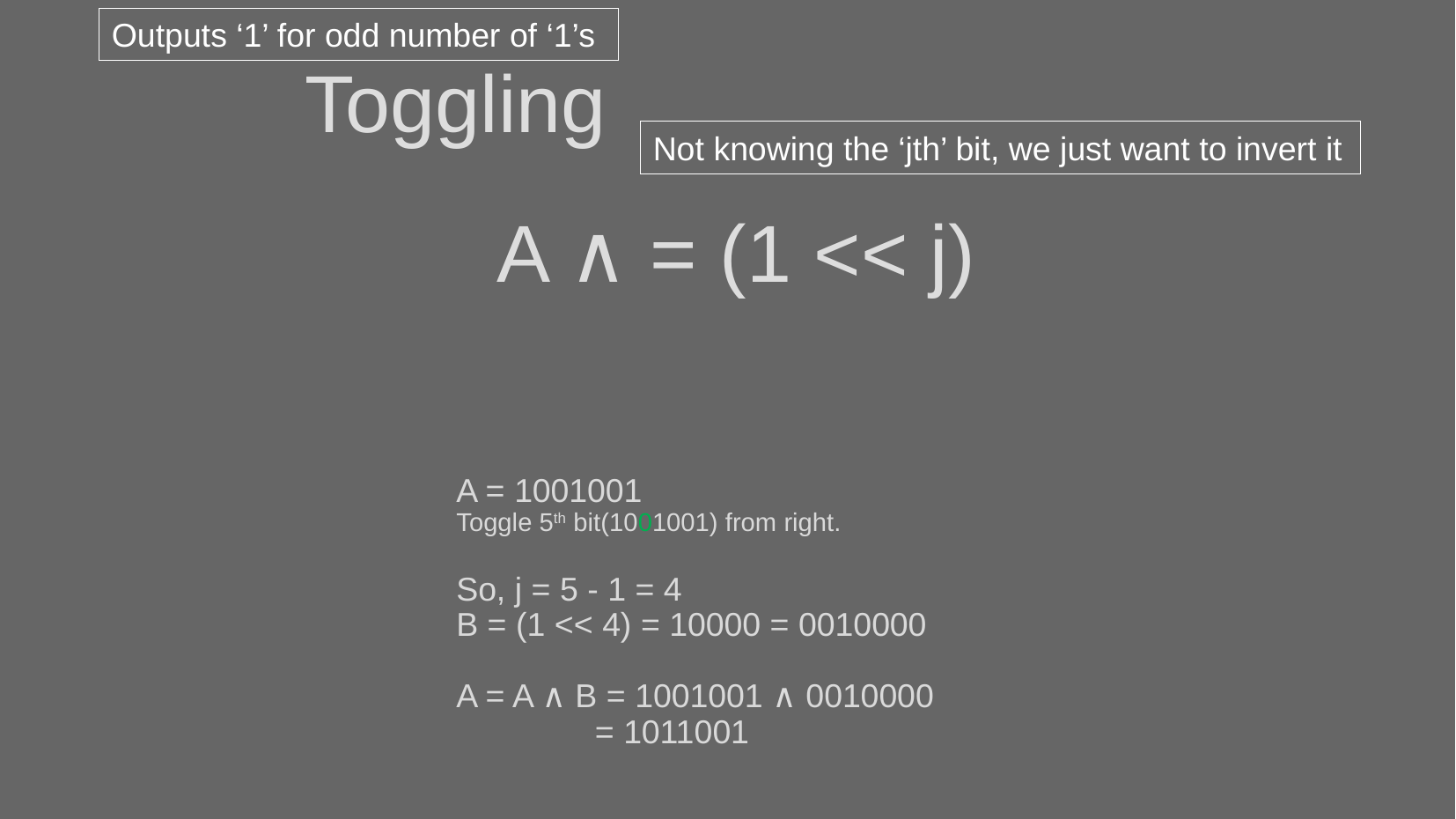

Outputs ‘1’ for odd number of ‘1’s
# Toggling
Not knowing the ‘jth’ bit, we just want to invert it
A ∧ = (1 << j)
A = 1001001
Toggle 5th bit(1001001) from right.

So, j = 5 - 1 = 4
B = (1 << 4) = 10000 = 0010000

A = A ∧ B = 1001001 ∧ 0010000
               = 1011001